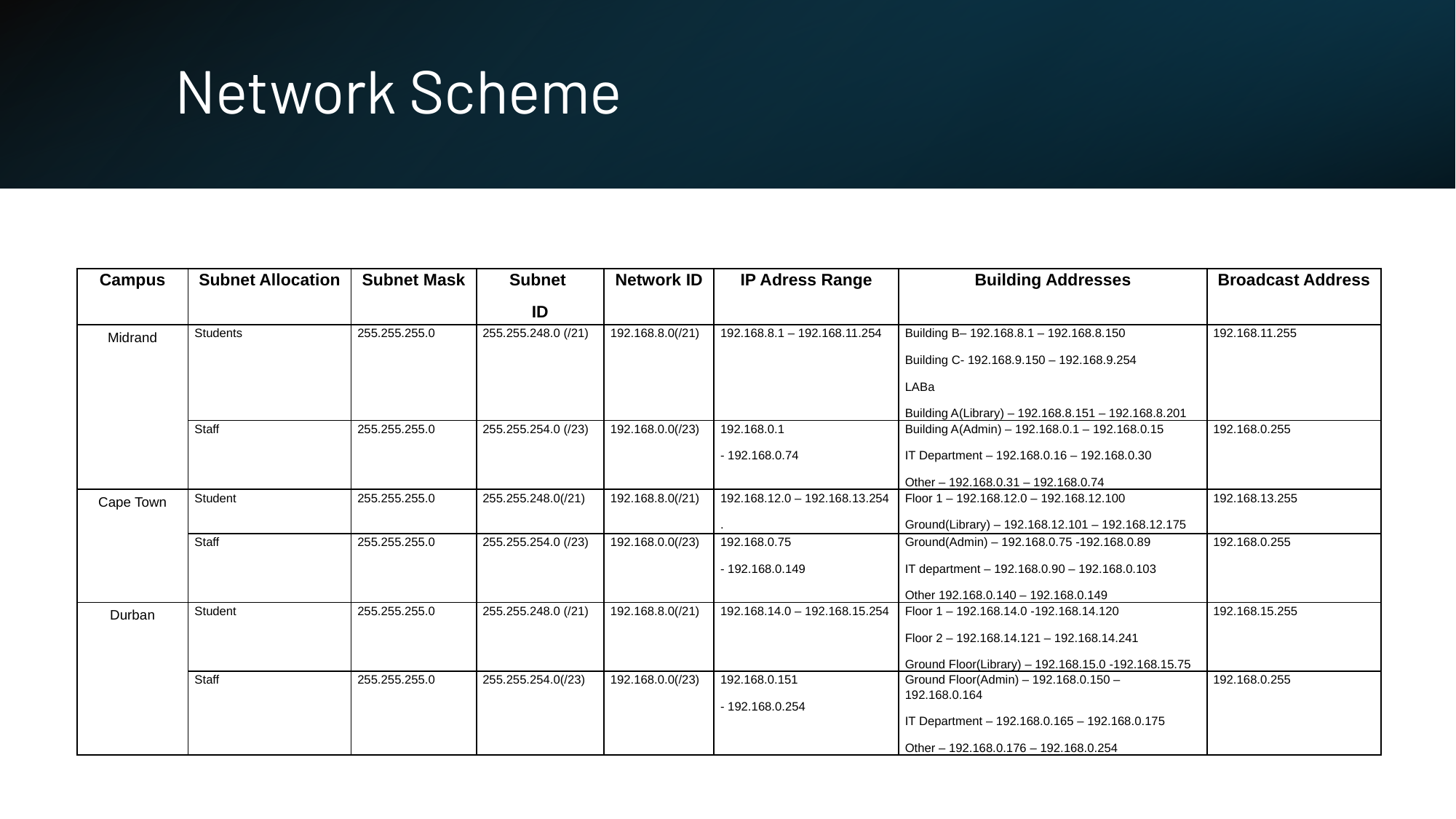

# Network Scheme
| Campus | Subnet Allocation | Subnet Mask | Subnet ID | Network ID | IP Adress Range | Building Addresses | Broadcast Address |
| --- | --- | --- | --- | --- | --- | --- | --- |
| Midrand | Students | 255.255.255.0 | 255.255.248.0 (/21) | 192.168.8.0(/21) | 192.168.8.1 – 192.168.11.254 | Building B– 192.168.8.1 – 192.168.8.150 Building C- 192.168.9.150 – 192.168.9.254 LABa Building A(Library) – 192.168.8.151 – 192.168.8.201 | 192.168.11.255 |
|  | Staff | 255.255.255.0 | 255.255.254.0 (/23) | 192.168.0.0(/23) | 192.168.0.1 - 192.168.0.74 | Building A(Admin) – 192.168.0.1 – 192.168.0.15 IT Department – 192.168.0.16 – 192.168.0.30 Other – 192.168.0.31 – 192.168.0.74 | 192.168.0.255 |
| Cape Town | Student | 255.255.255.0 | 255.255.248.0(/21) | 192.168.8.0(/21) | 192.168.12.0 – 192.168.13.254 . | Floor 1 – 192.168.12.0 – 192.168.12.100 Ground(Library) – 192.168.12.101 – 192.168.12.175 | 192.168.13.255 |
|  | Staff | 255.255.255.0 | 255.255.254.0 (/23) | 192.168.0.0(/23) | 192.168.0.75 - 192.168.0.149 | Ground(Admin) – 192.168.0.75 -192.168.0.89 IT department – 192.168.0.90 – 192.168.0.103 Other 192.168.0.140 – 192.168.0.149 | 192.168.0.255 |
| Durban | Student | 255.255.255.0 | 255.255.248.0 (/21) | 192.168.8.0(/21) | 192.168.14.0 – 192.168.15.254 | Floor 1 – 192.168.14.0 -192.168.14.120 Floor 2 – 192.168.14.121 – 192.168.14.241 Ground Floor(Library) – 192.168.15.0 -192.168.15.75 | 192.168.15.255 |
|  | Staff | 255.255.255.0 | 255.255.254.0(/23) | 192.168.0.0(/23) | 192.168.0.151 - 192.168.0.254 | Ground Floor(Admin) – 192.168.0.150 – 192.168.0.164 IT Department – 192.168.0.165 – 192.168.0.175 Other – 192.168.0.176 – 192.168.0.254 | 192.168.0.255 |